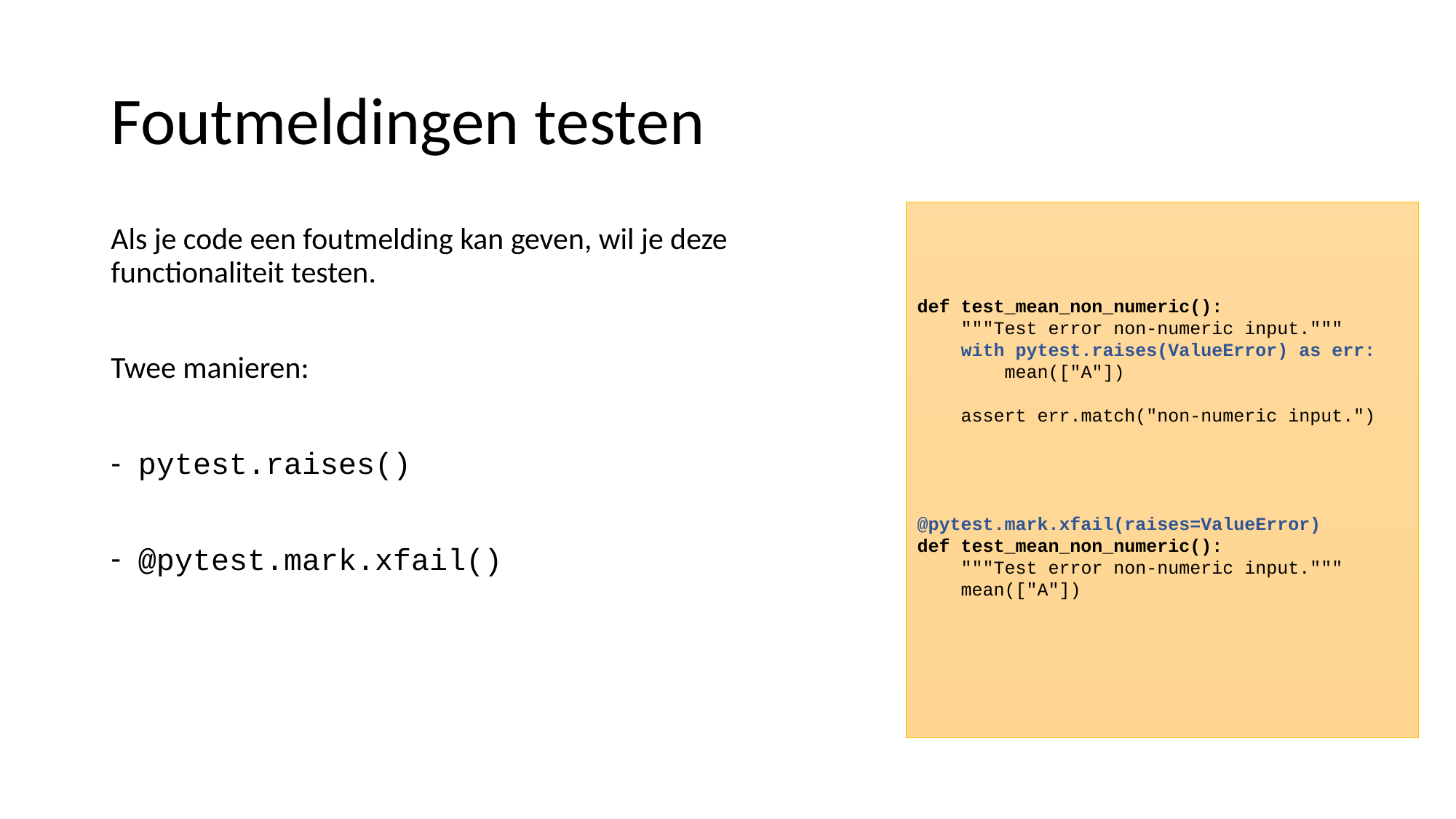

# Foutmeldingen testen

def test_mean_non_numeric():
    """Test error non-numeric input."""
    with pytest.raises(ValueError) as err:
        mean(["A"])

    assert err.match("non-numeric input.")

@pytest.mark.xfail(raises=ValueError)
def test_mean_non_numeric():
    """Test error non-numeric input."""
    mean(["A"])
Als je code een foutmelding kan geven, wil je deze functionaliteit testen.

Twee manieren:

pytest.raises()

@pytest.mark.xfail()